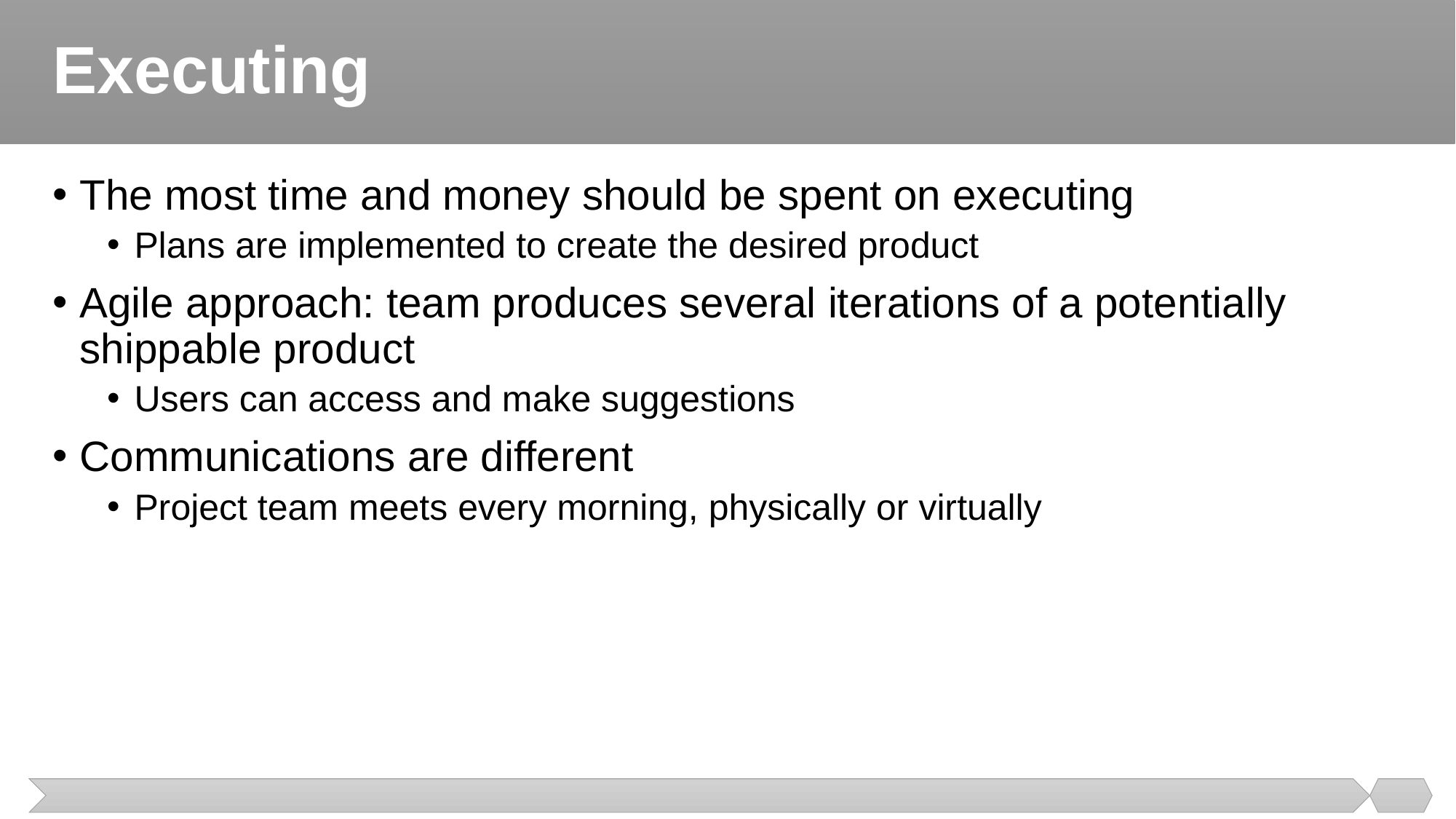

# Executing
The most time and money should be spent on executing
Plans are implemented to create the desired product
Agile approach: team produces several iterations of a potentially shippable product
Users can access and make suggestions
Communications are different
Project team meets every morning, physically or virtually